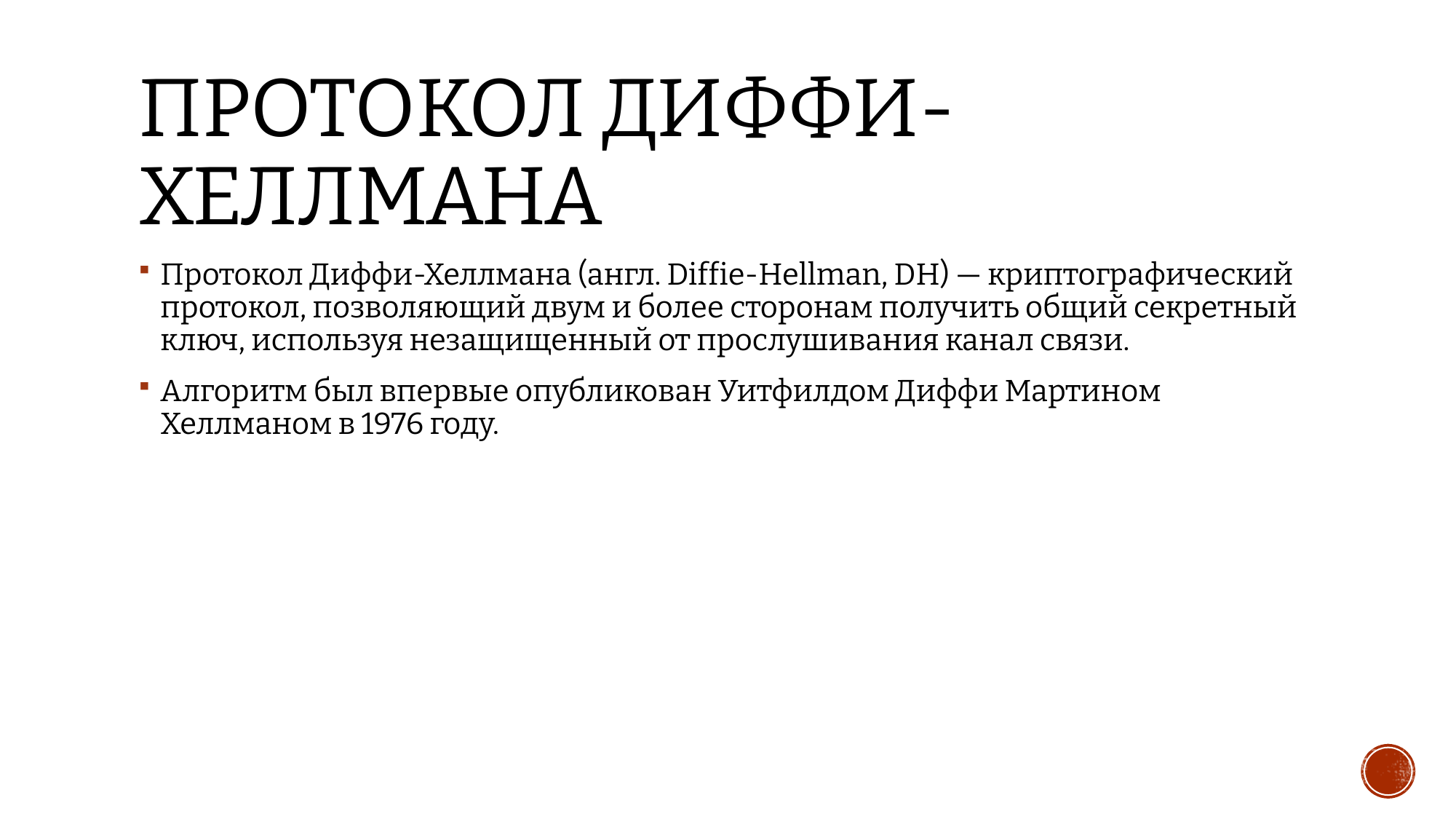

# Протокол Диффи-Хеллмана
Протокол Диффи-Хеллмана (англ. Diffie-Hellman, DH) — криптографический протокол, позволяющий двум и более сторонам получить общий секретный ключ, используя незащищенный от прослушивания канал связи.
Алгоритм был впервые опубликован Уитфилдом Диффи Мартином Хеллманом в 1976 году.